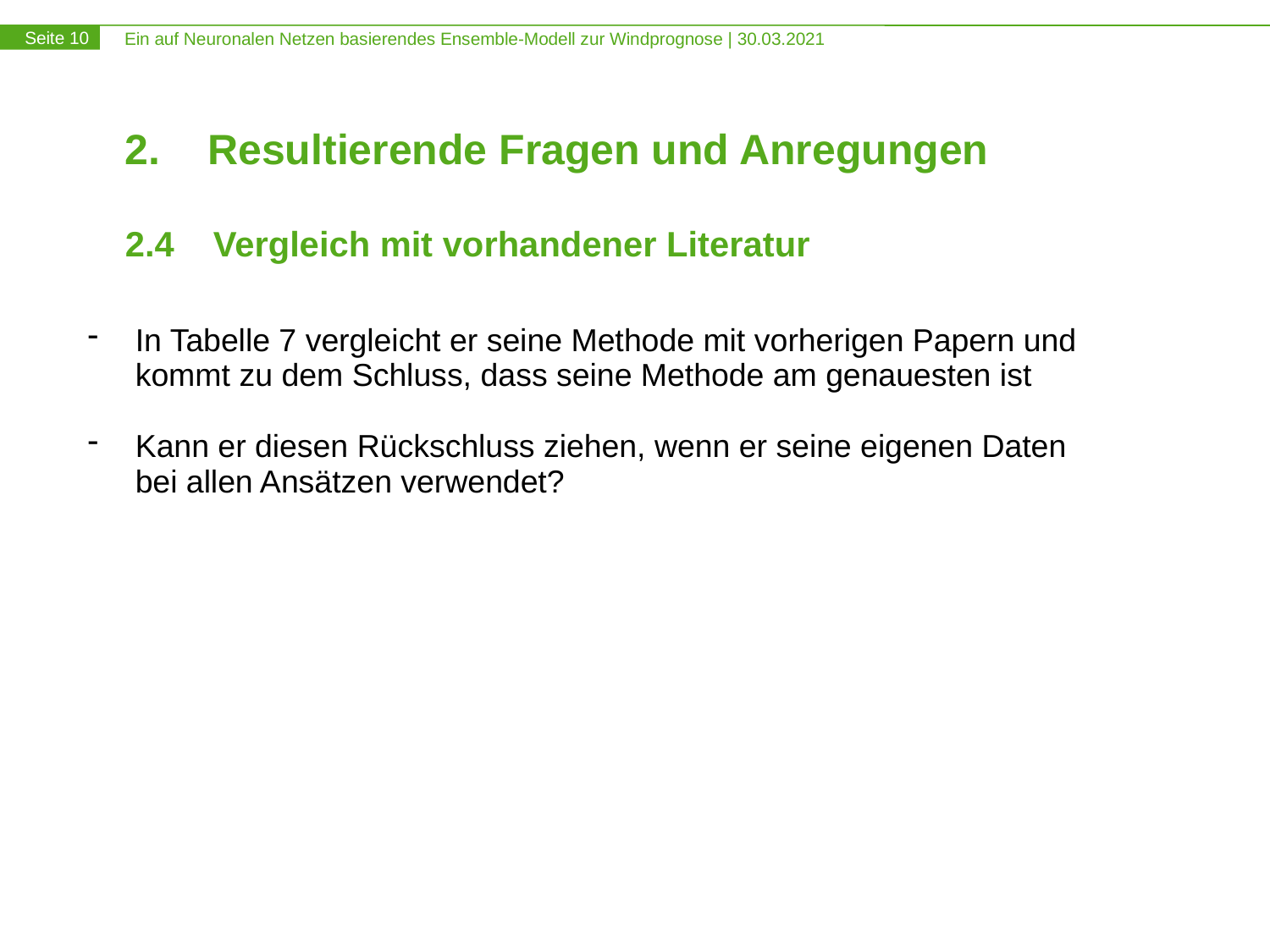

# 2.    Resultierende Fragen und Anregungen
2.4    Vergleich mit vorhandener Literatur
In Tabelle 7 vergleicht er seine Methode mit vorherigen Papern und kommt zu dem Schluss, dass seine Methode am genauesten ist

Kann er diesen Rückschluss ziehen, wenn er seine eigenen Daten bei allen Ansätzen verwendet?